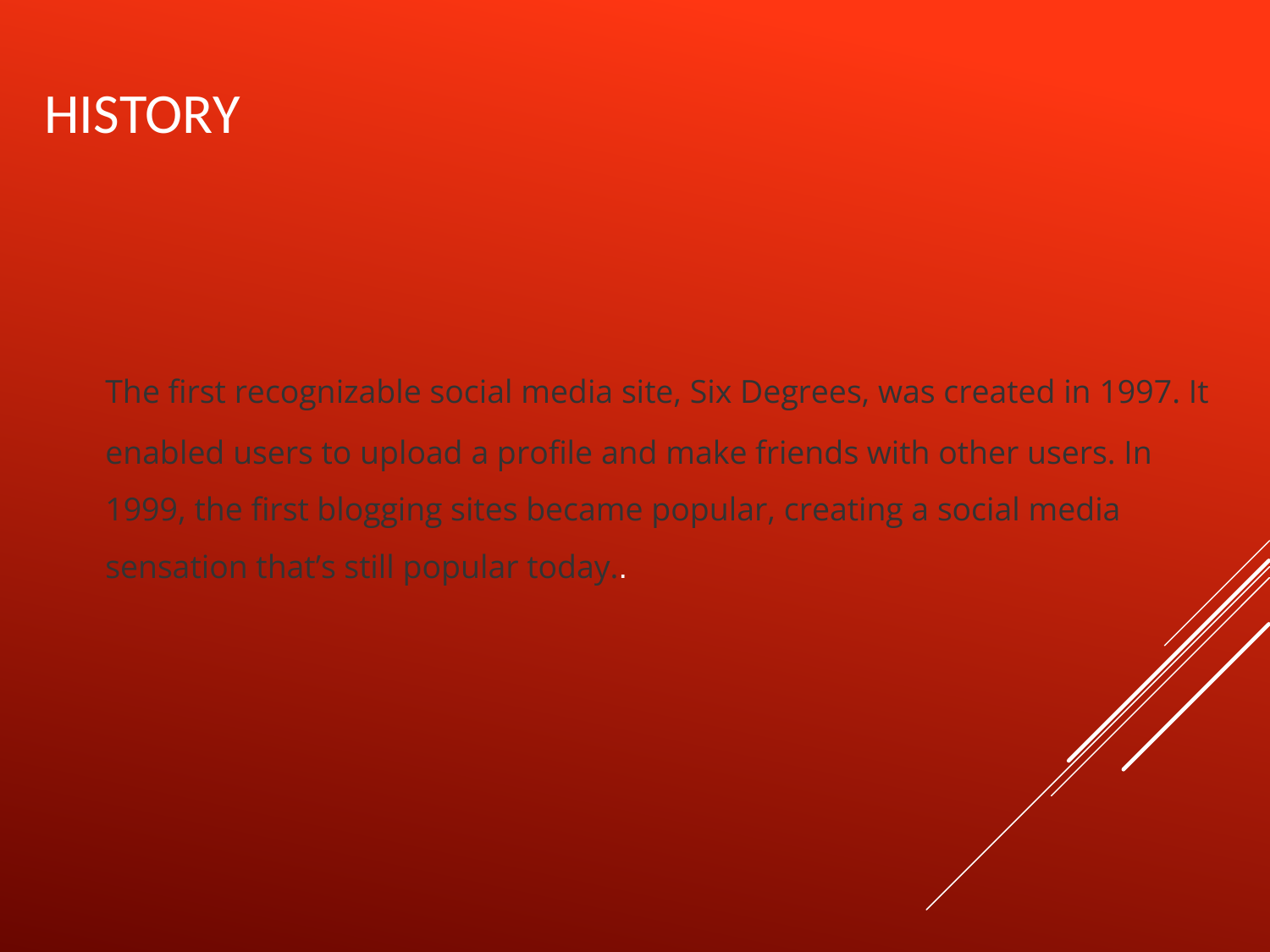

# HISTORY

	The first recognizable social media site, Six Degrees, was created in 1997. It enabled users to upload a profile and make friends with other users. In 1999, the first blogging sites became popular, creating a social media sensation that’s still popular today..